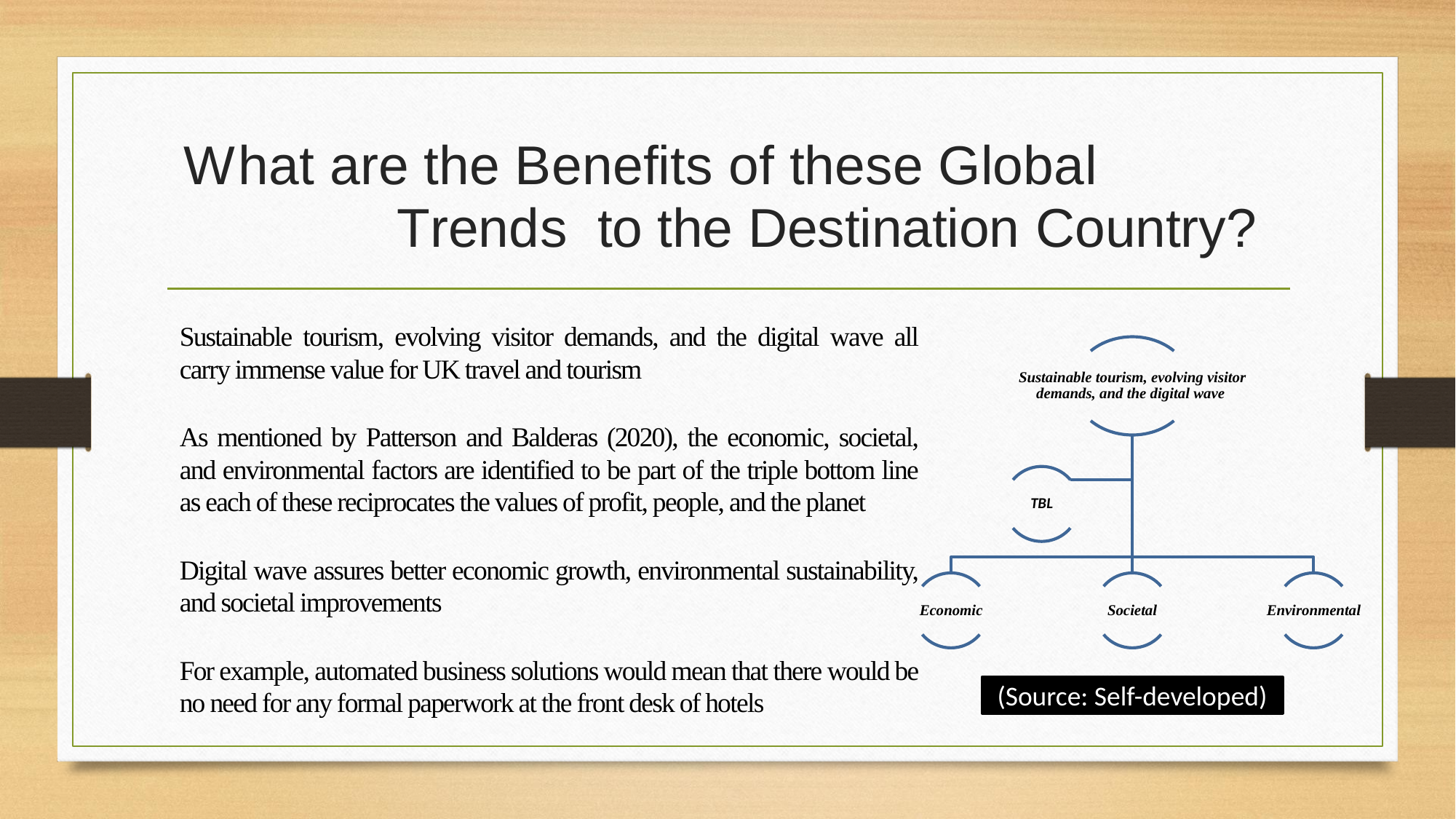

# What are the Benefits of these Global Trends  to the Destination Country?
Sustainable tourism, evolving visitor demands, and the digital wave all carry immense value for UK travel and tourism

As mentioned by Patterson and Balderas (2020), the economic, societal, and environmental factors are identified to be part of the triple bottom line as each of these reciprocates the values of profit, people, and the planet

Digital wave assures better economic growth, environmental sustainability, and societal improvements

For example, automated business solutions would mean that there would be no need for any formal paperwork at the front desk of hotels
Sustainable tourism, evolving visitor demands, and the digital wave
Economic
Societal
Environmental
TBL
(Source: Self-developed)